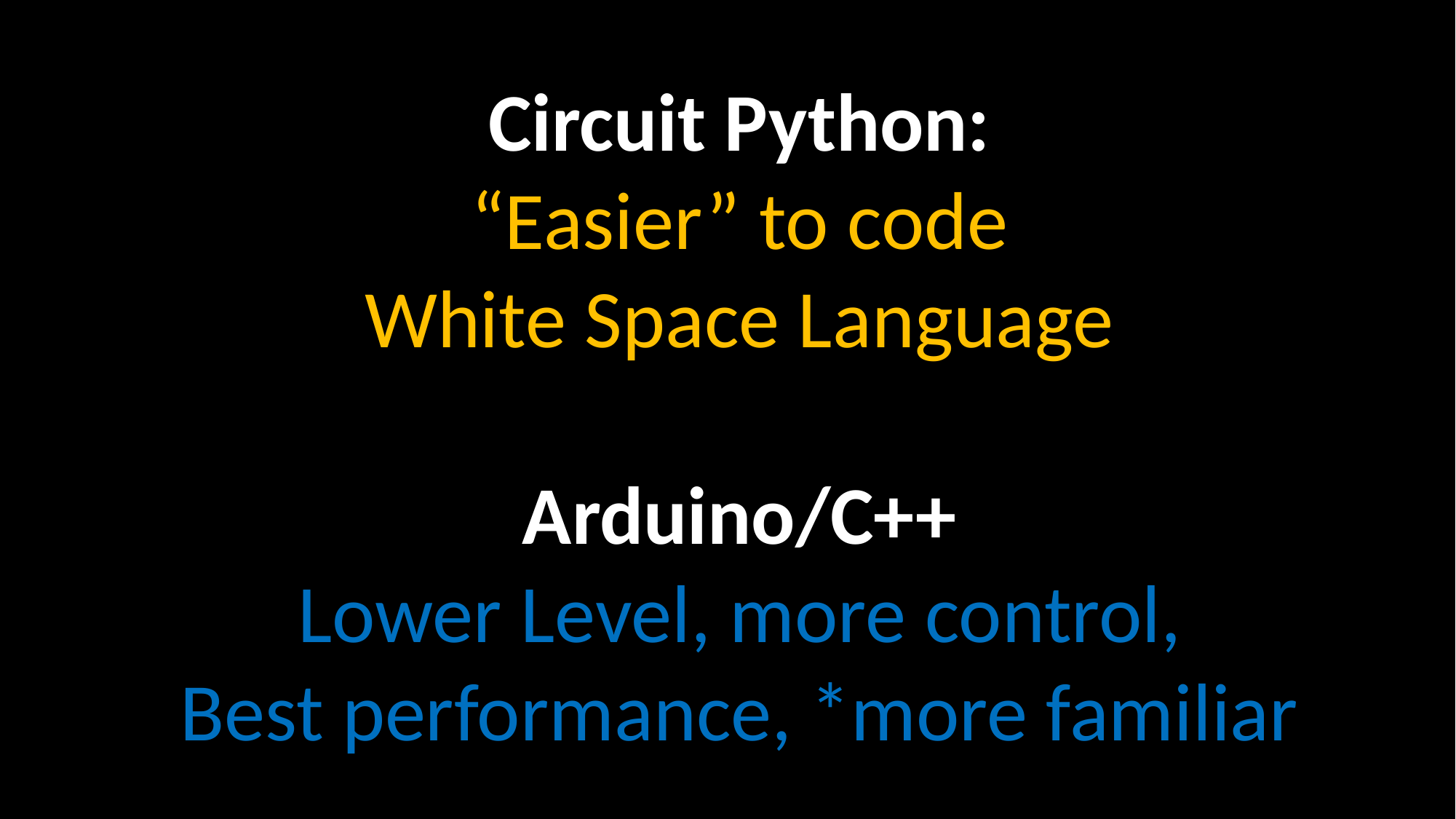

# Circuit Python: “Easier” to code White Space Language Arduino/C++ Lower Level, more control, Best performance, *more familiar